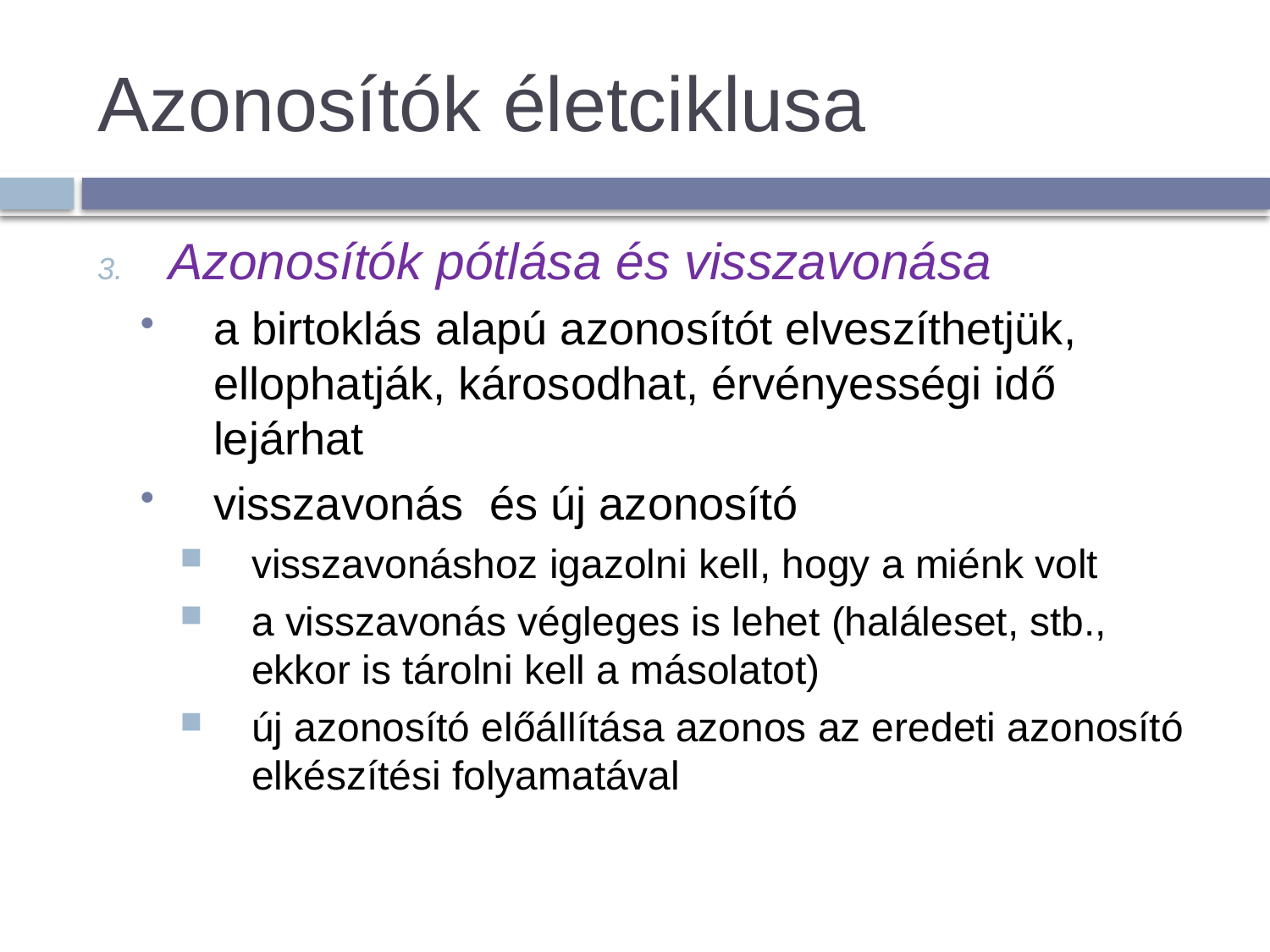

# Azonosítók életciklusa
Azonosítók pótlása és visszavonása
a birtoklás alapú azonosítót elveszíthetjük, ellophatják, károsodhat, érvényességi idő lejárhat
visszavonás  és új azonosító
visszavonáshoz igazolni kell, hogy a miénk volt
a visszavonás végleges is lehet (haláleset, stb., ekkor is tárolni kell a másolatot)
új azonosító előállítása azonos az eredeti azonosító elkészítési folyamatával